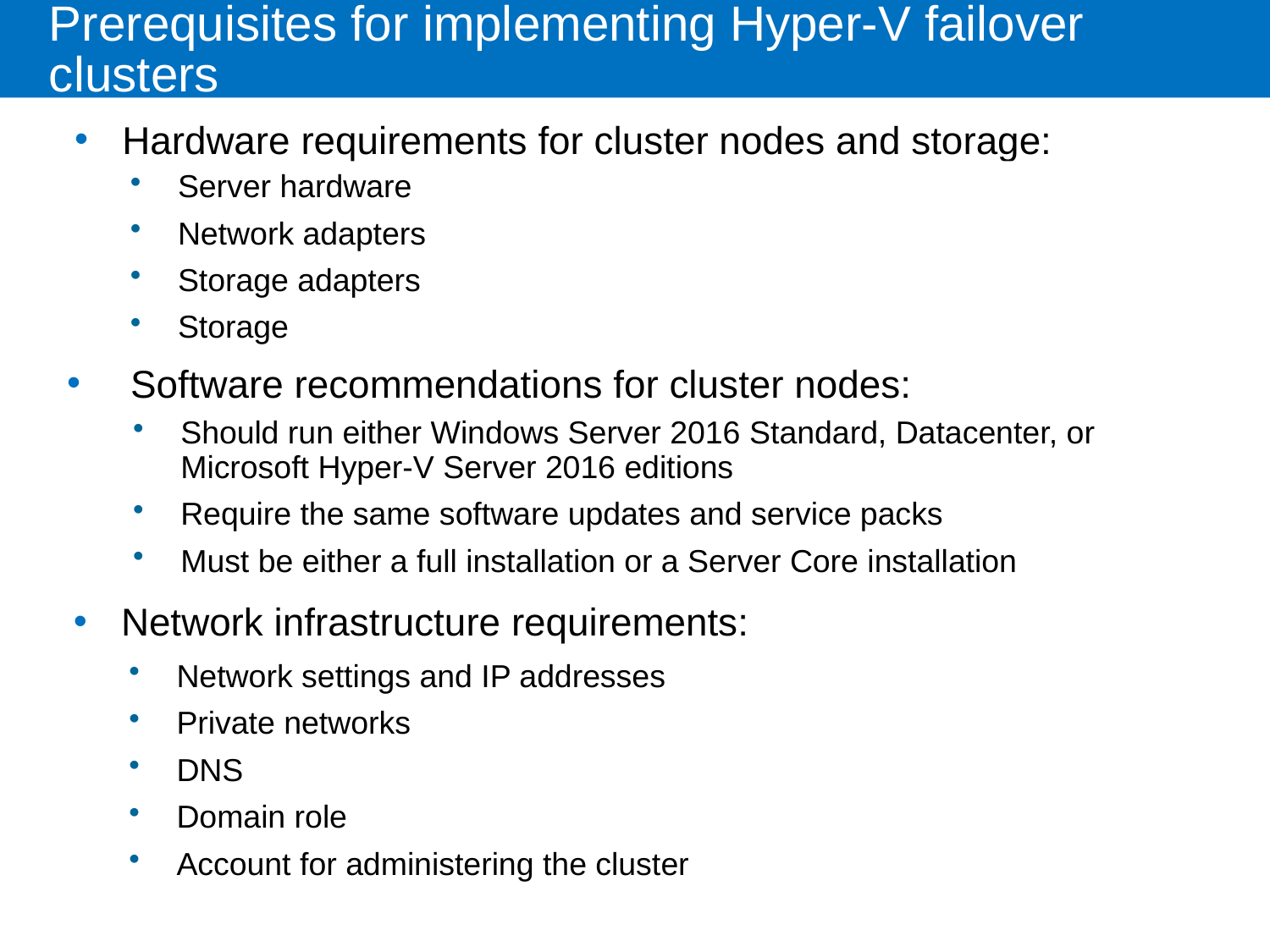

# Prerequisites for implementing Hyper-V failover clusters
Hardware requirements for cluster nodes and storage:
Server hardware
Network adapters
Storage adapters
Storage
Software recommendations for cluster nodes:
Should run either Windows Server 2016 Standard, Datacenter, or Microsoft Hyper-V Server 2016 editions
Require the same software updates and service packs
Must be either a full installation or a Server Core installation
Network infrastructure requirements:
Network settings and IP addresses
Private networks
DNS
Domain role
Account for administering the cluster